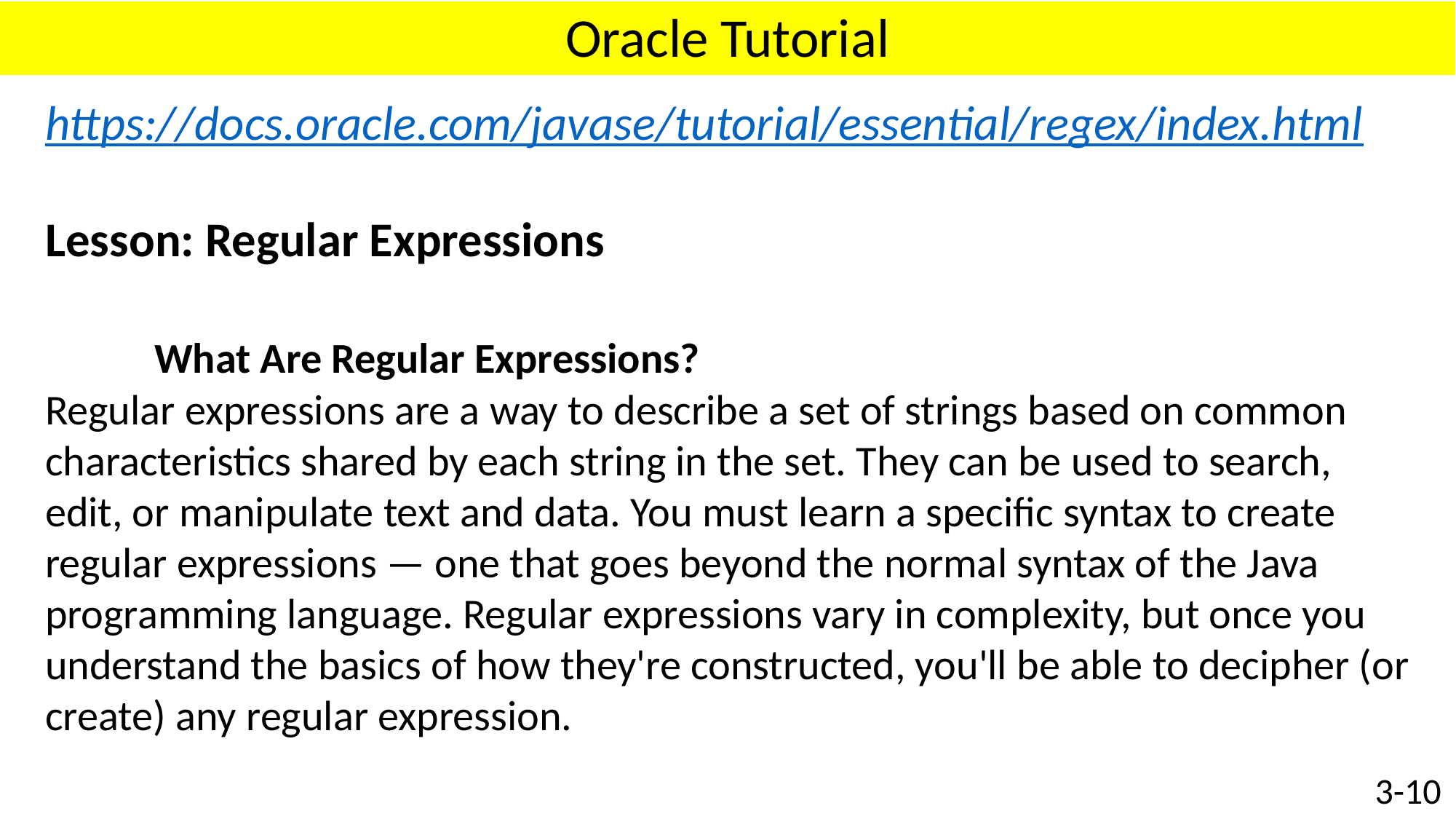

# Oracle Tutorial
https://docs.oracle.com/javase/tutorial/essential/regex/index.html

Lesson: Regular Expressions

	What Are Regular Expressions?
Regular expressions are a way to describe a set of strings based on common characteristics shared by each string in the set. They can be used to search, edit, or manipulate text and data. You must learn a specific syntax to create regular expressions — one that goes beyond the normal syntax of the Java programming language. Regular expressions vary in complexity, but once you understand the basics of how they're constructed, you'll be able to decipher (or create) any regular expression.
3-10